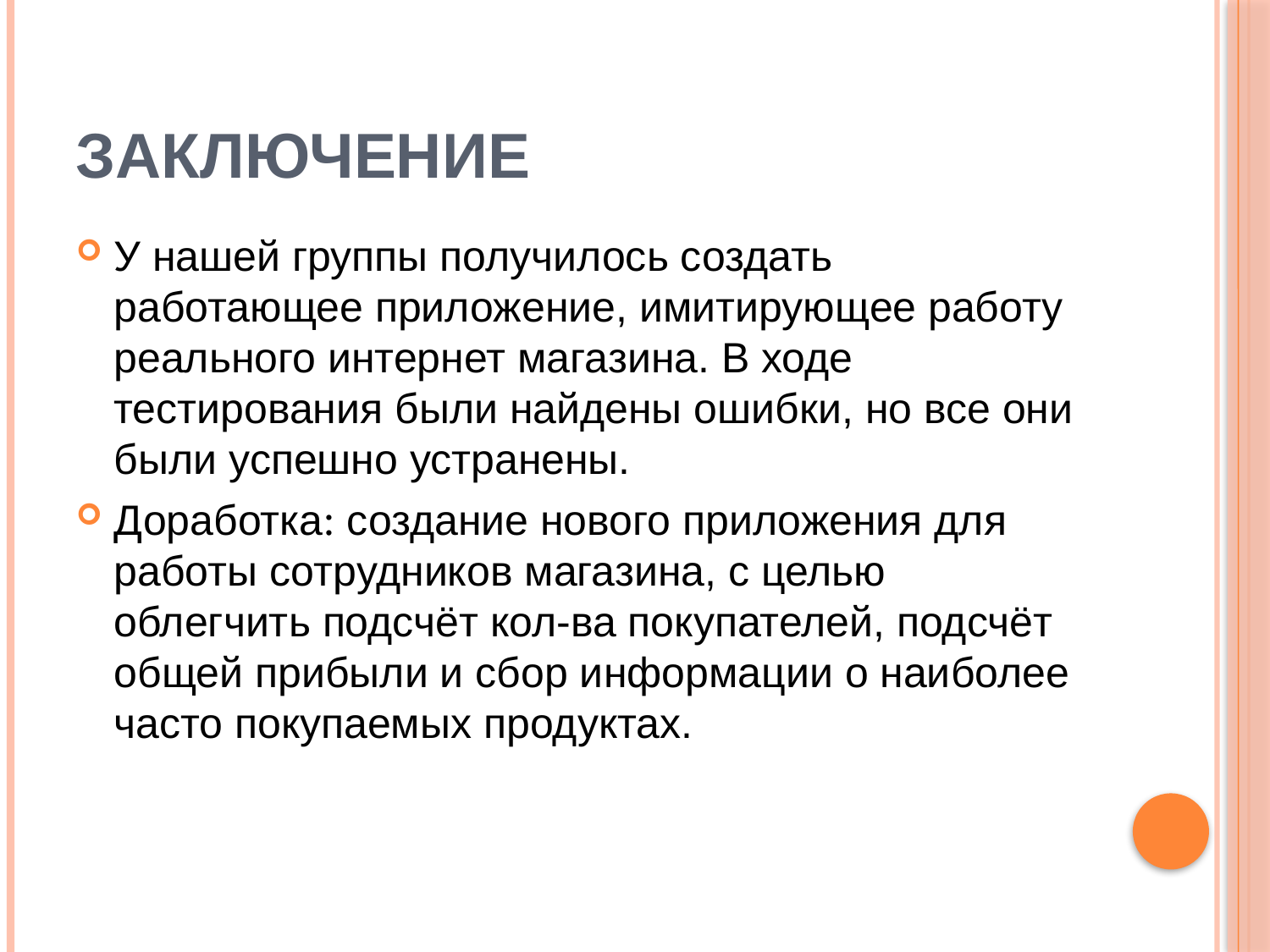

# Заключение
У нашей группы получилось создать работающее приложение, имитирующее работу реального интернет магазина. В ходе тестирования были найдены ошибки, но все они были успешно устранены.
Доработка: создание нового приложения для работы сотрудников магазина, с целью облегчить подсчёт кол-ва покупателей, подсчёт общей прибыли и сбор информации о наиболее часто покупаемых продуктах.